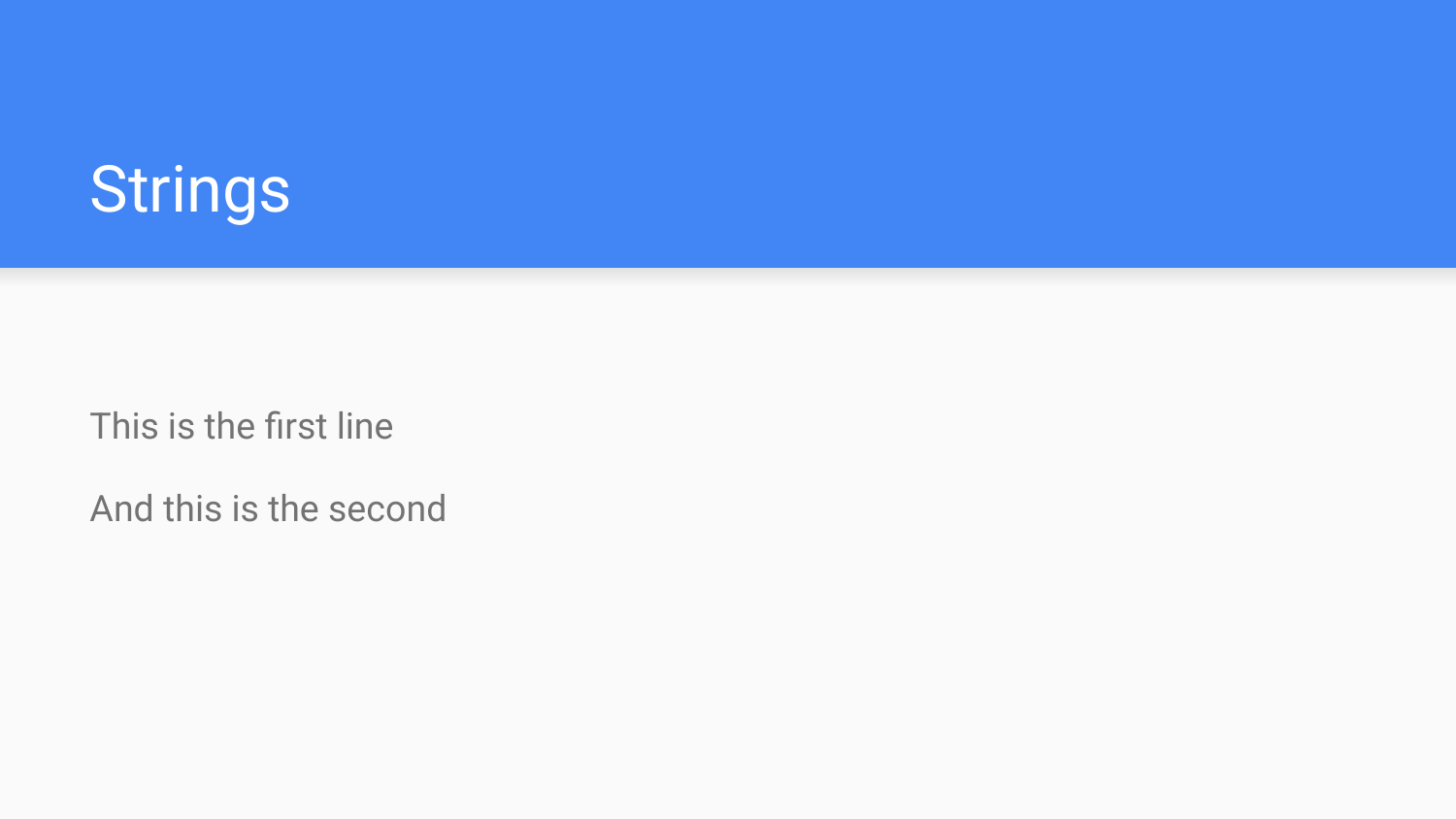

# Strings

This is the first line
And this is the second